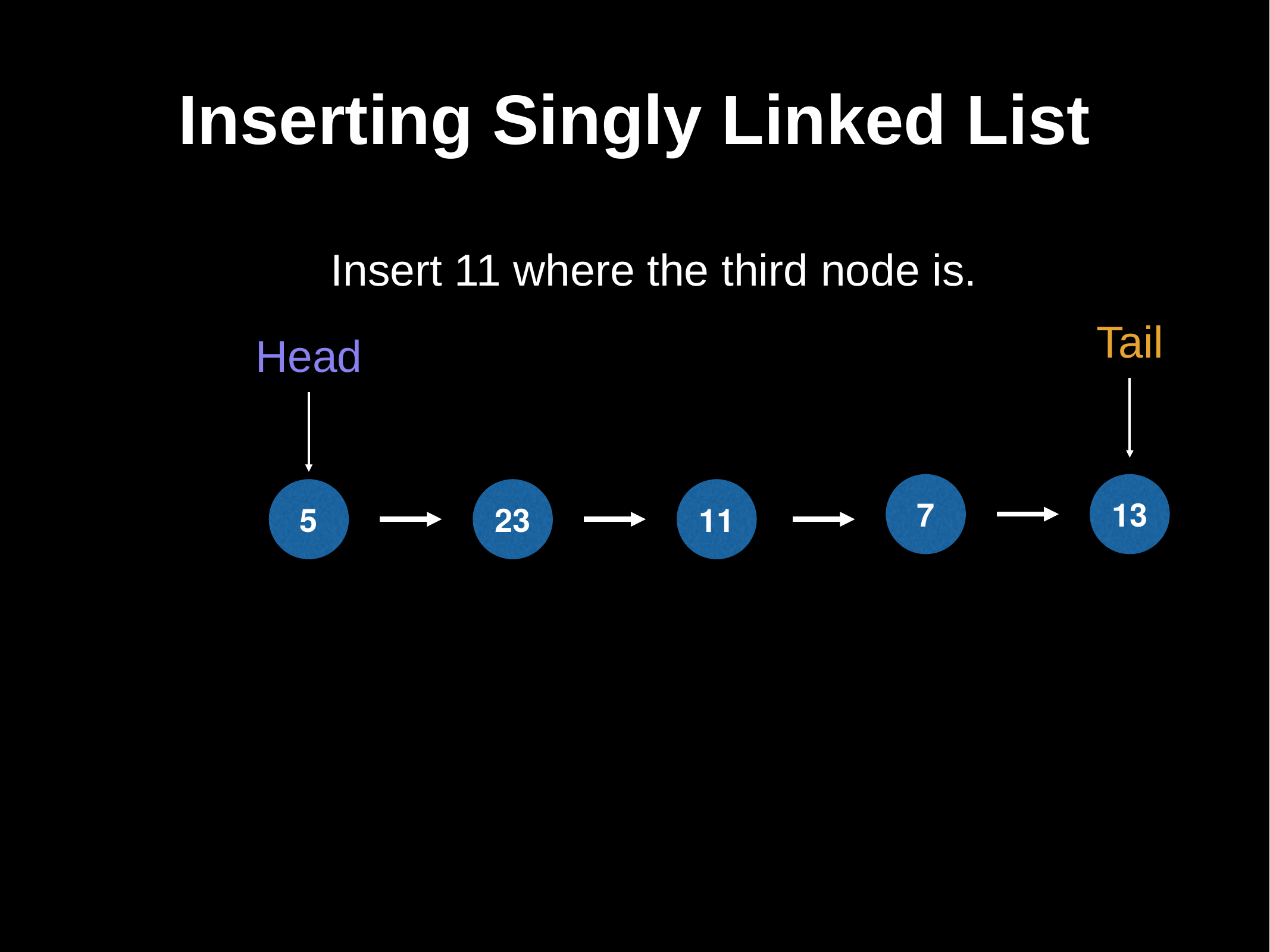

# Inserting Singly Linked List
Insert 11 where the third node is.
Tail
Head

7
13
5
23
11